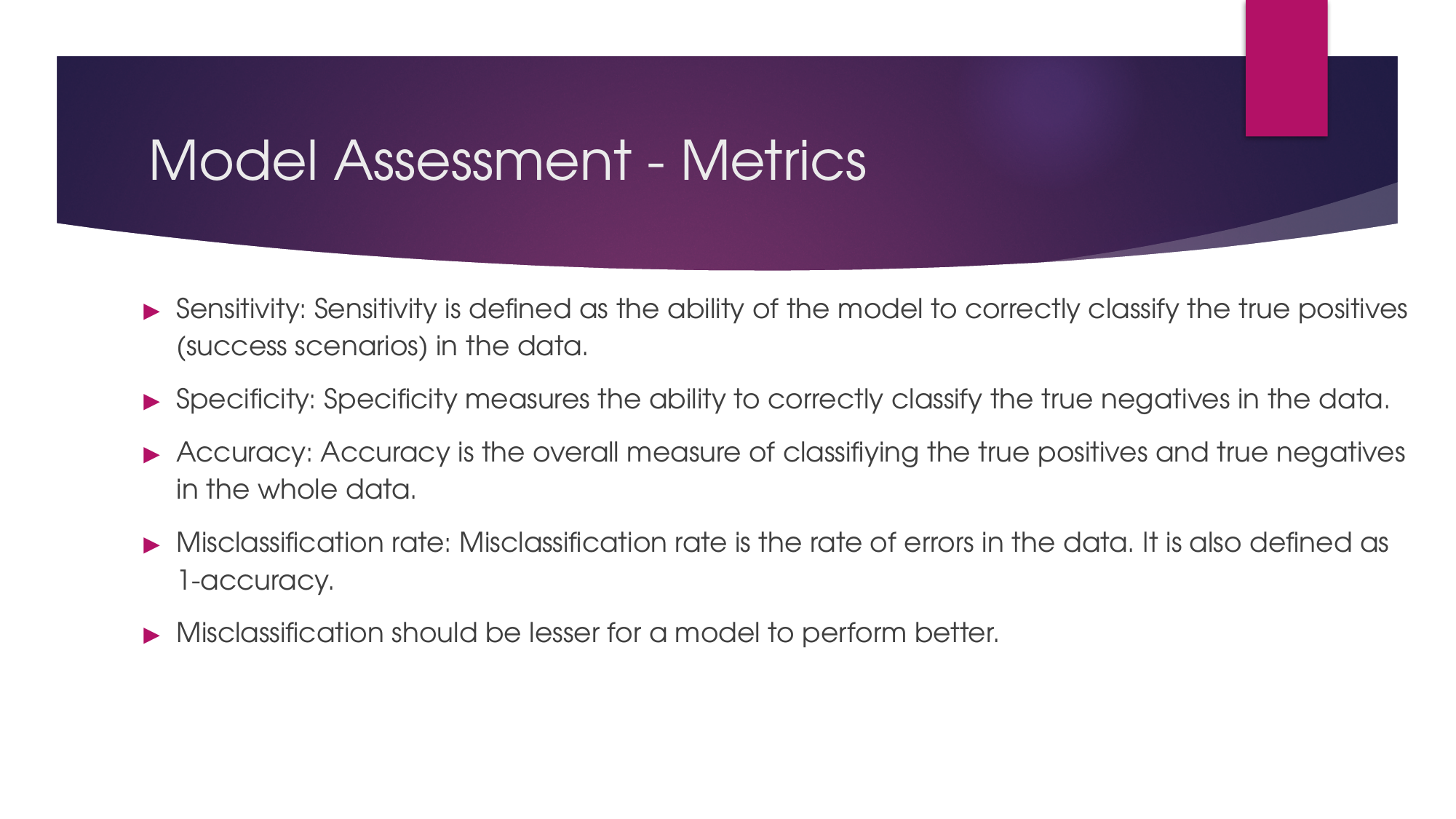

# Model Assessment - Metrics
Sensitivity: Sensitivity is defined as the ability of the model to correctly classify the true positives (success scenarios) in the data.
Specificity: Specificity measures the ability to correctly classify the true negatives in the data.
Accuracy: Accuracy is the overall measure of classifiying the true positives and true negatives in the whole data.
Misclassification rate: Misclassification rate is the rate of errors in the data. It is also defined as 1-accuracy.
Misclassification should be lesser for a model to perform better.